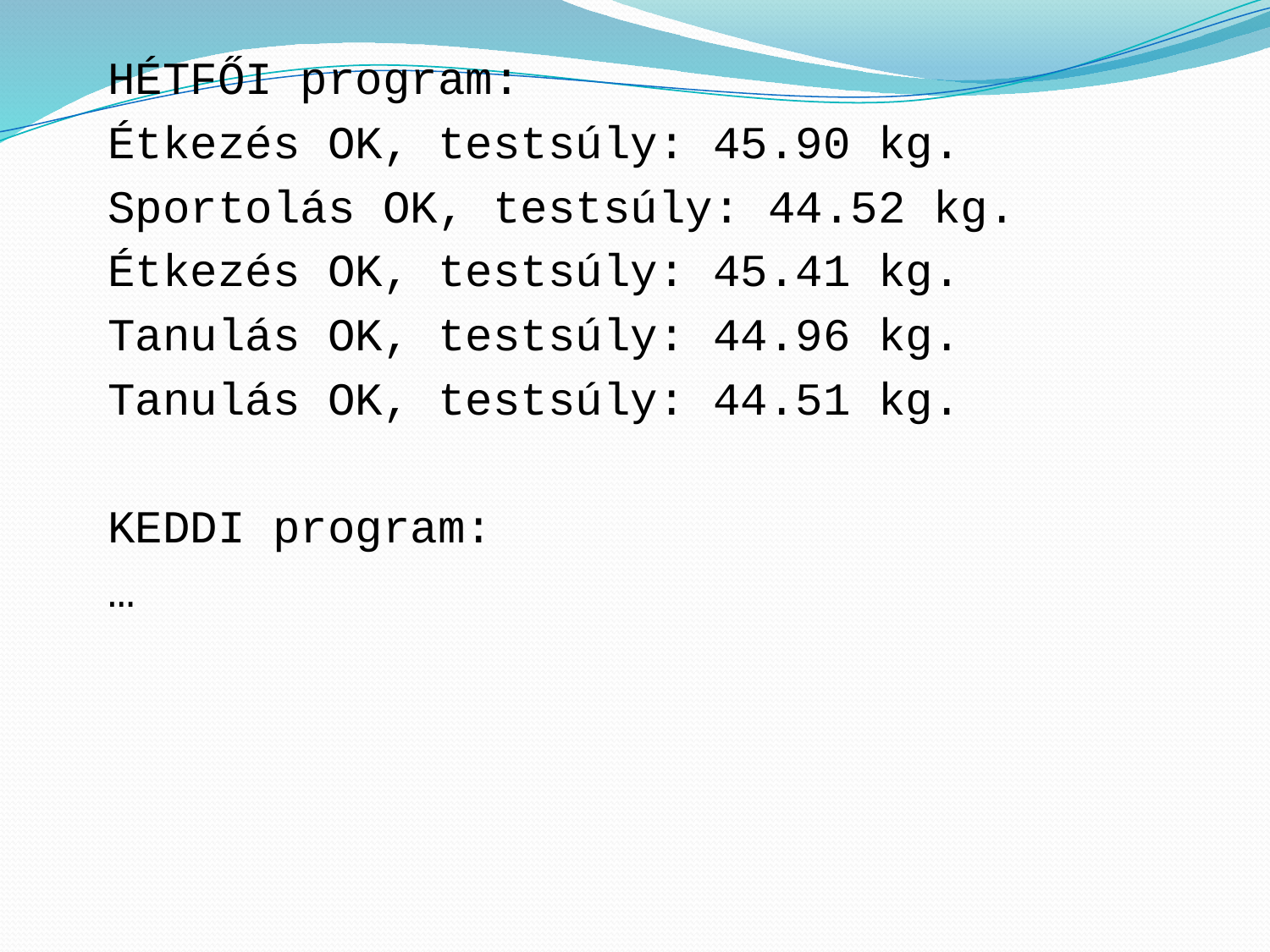

HÉTFŐI program:
Étkezés OK, testsúly: 45.90 kg.
Sportolás OK, testsúly: 44.52 kg.
Étkezés OK, testsúly: 45.41 kg.
Tanulás OK, testsúly: 44.96 kg.
Tanulás OK, testsúly: 44.51 kg.

KEDDI program:
…